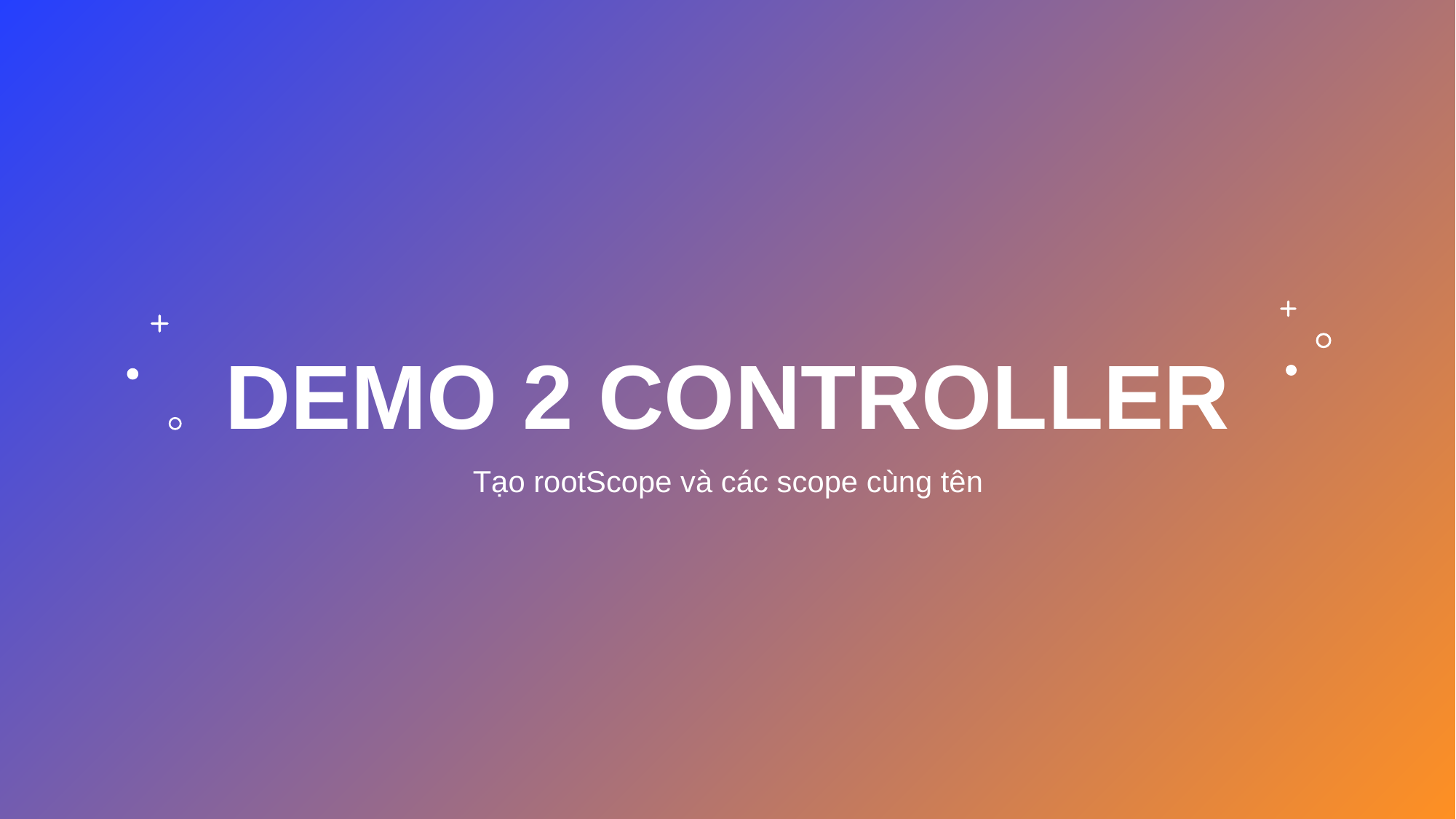

# DEMO 2 CONTROLLER
Tạo rootScope và các scope cùng tên